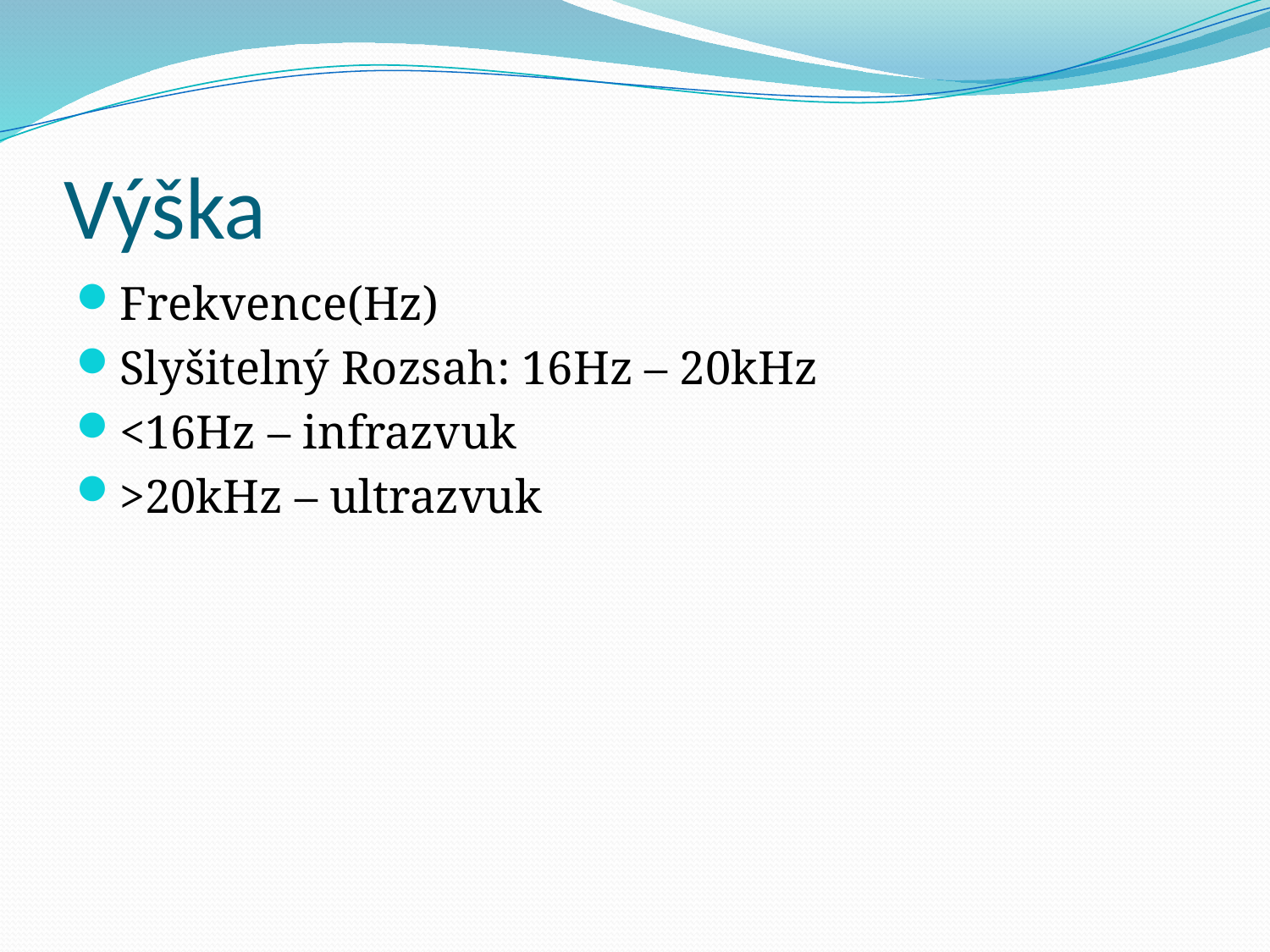

# Výška
Frekvence(Hz)
Slyšitelný Rozsah: 16Hz – 20kHz
<16Hz – infrazvuk
>20kHz – ultrazvuk